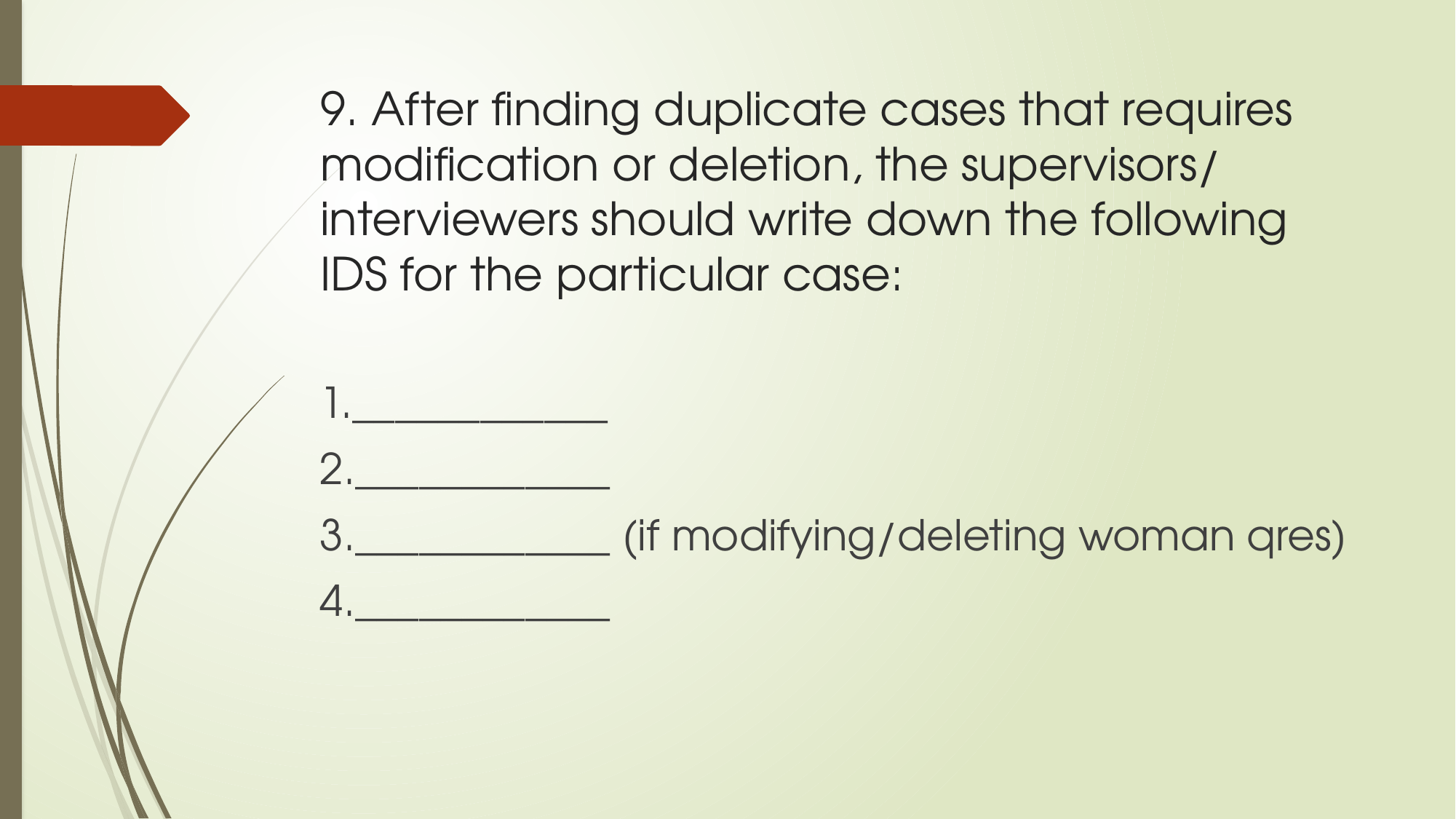

# 9. After finding duplicate cases that requires modification or deletion, the supervisors/ interviewers should write down the following IDS for the particular case:
1.____________
2.____________
3.____________ (if modifying/deleting woman qres)
4.____________